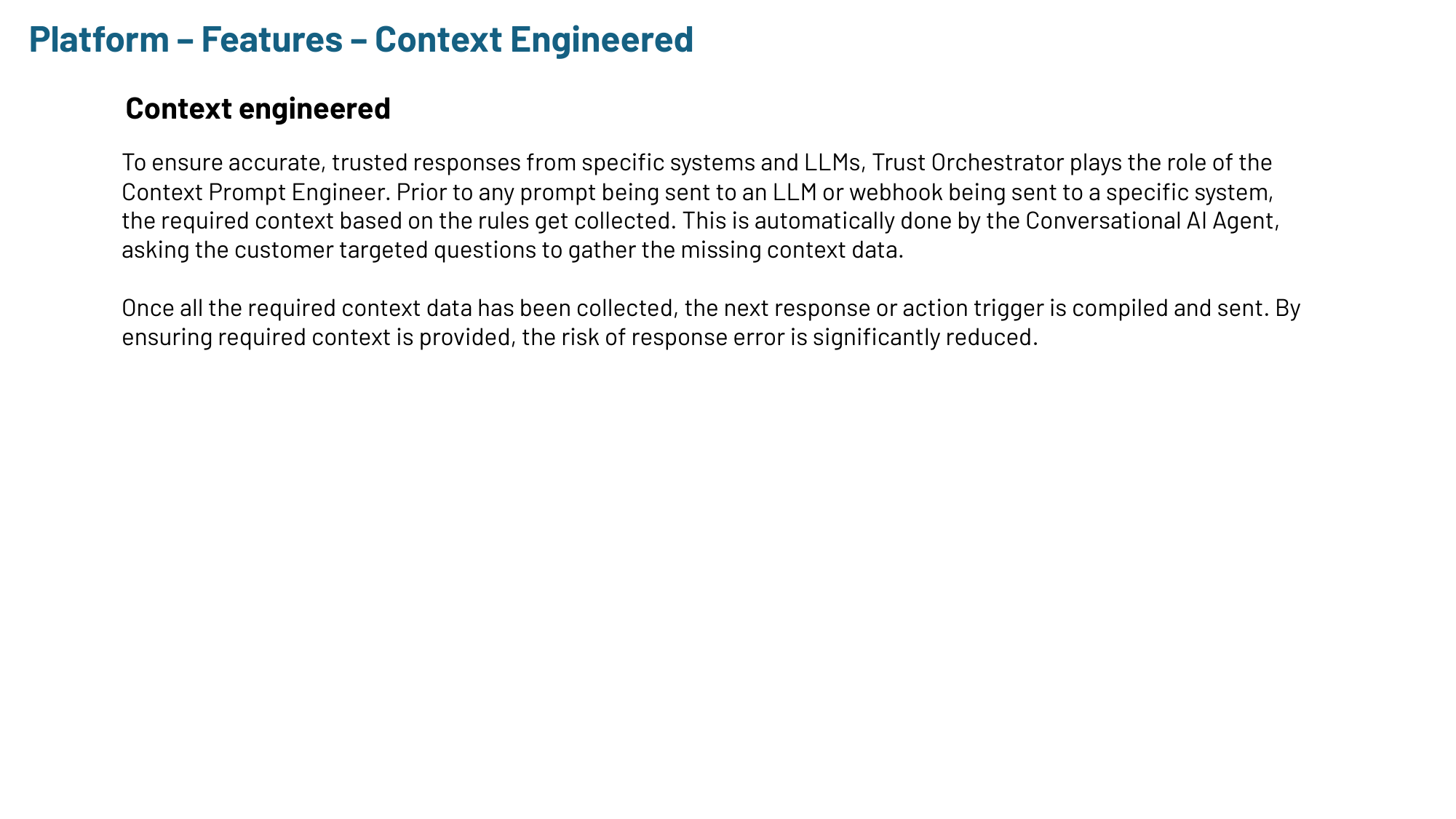

Platform – Features – Context Engineered
Context engineered
To ensure accurate, trusted responses from specific systems and LLMs, Trust Orchestrator plays the role of the Context Prompt Engineer. Prior to any prompt being sent to an LLM or webhook being sent to a specific system, the required context based on the rules get collected. This is automatically done by the Conversational AI Agent,  asking the customer targeted questions to gather the missing context data.

Once all the required context data has been collected, the next response or action trigger is compiled and sent. By ensuring required context is provided, the risk of response error is significantly reduced.